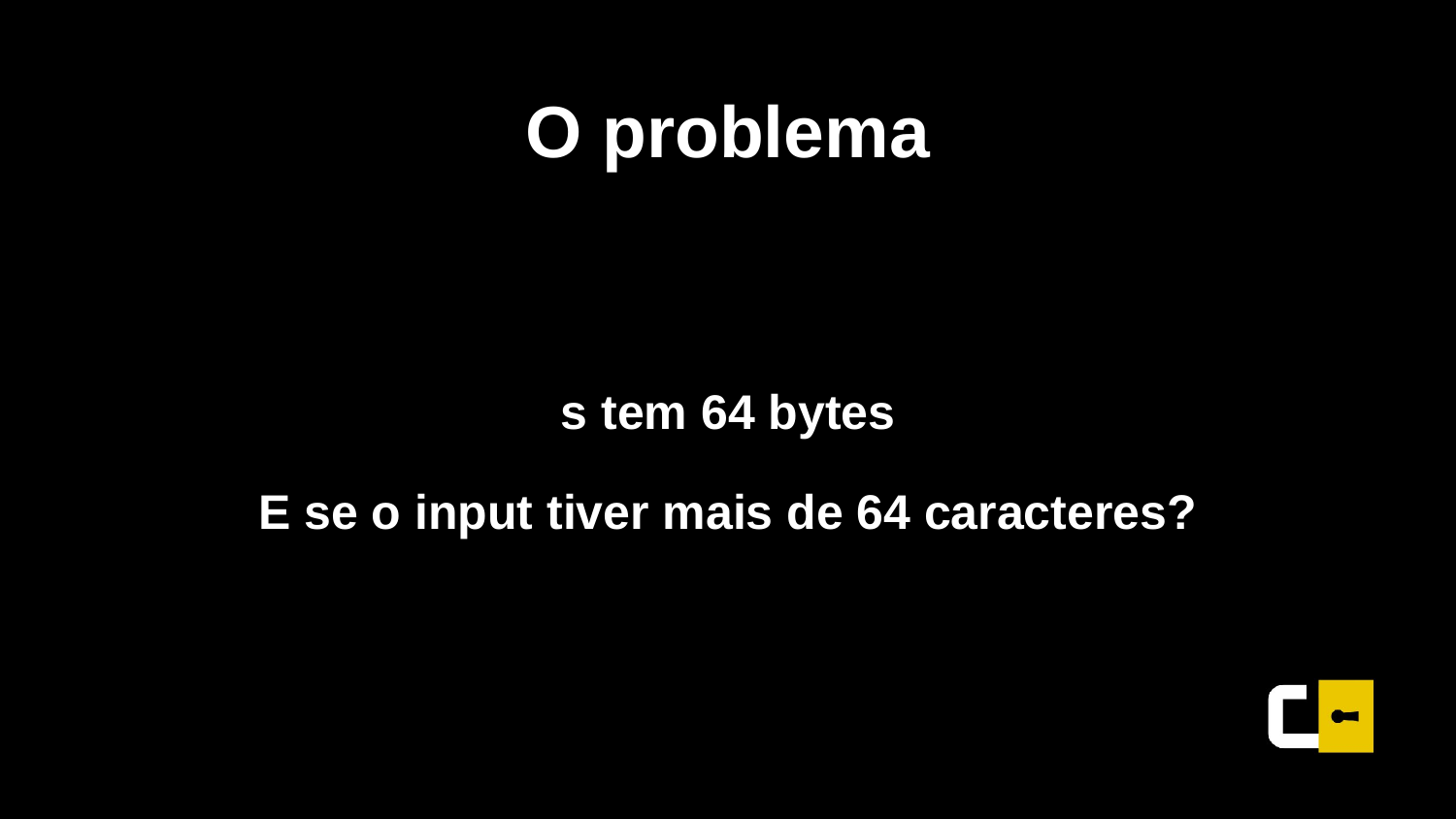

# O problema
s tem 64 bytes
E se o input tiver mais de 64 caracteres?